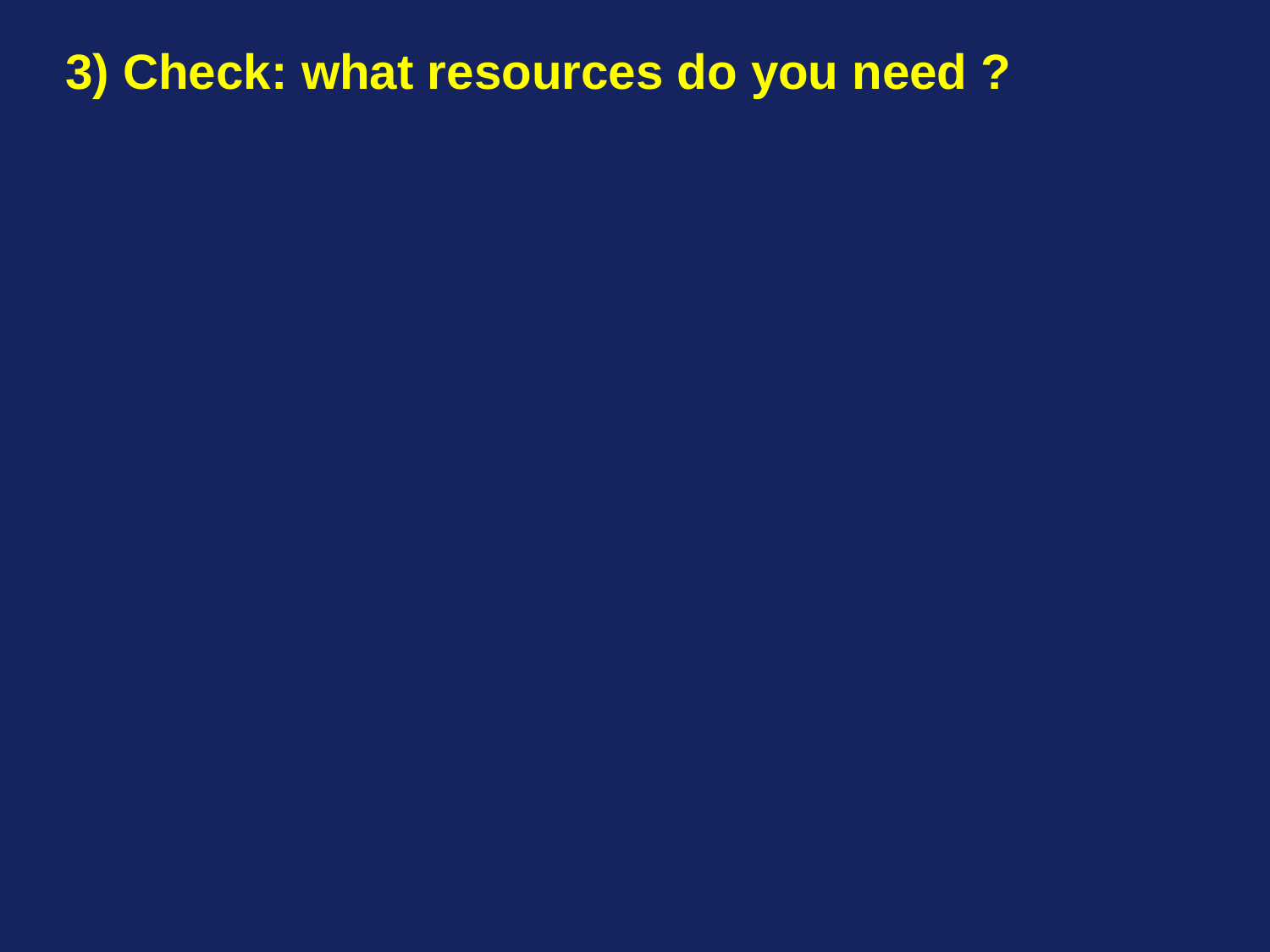

3) Check: what resources do you need ?